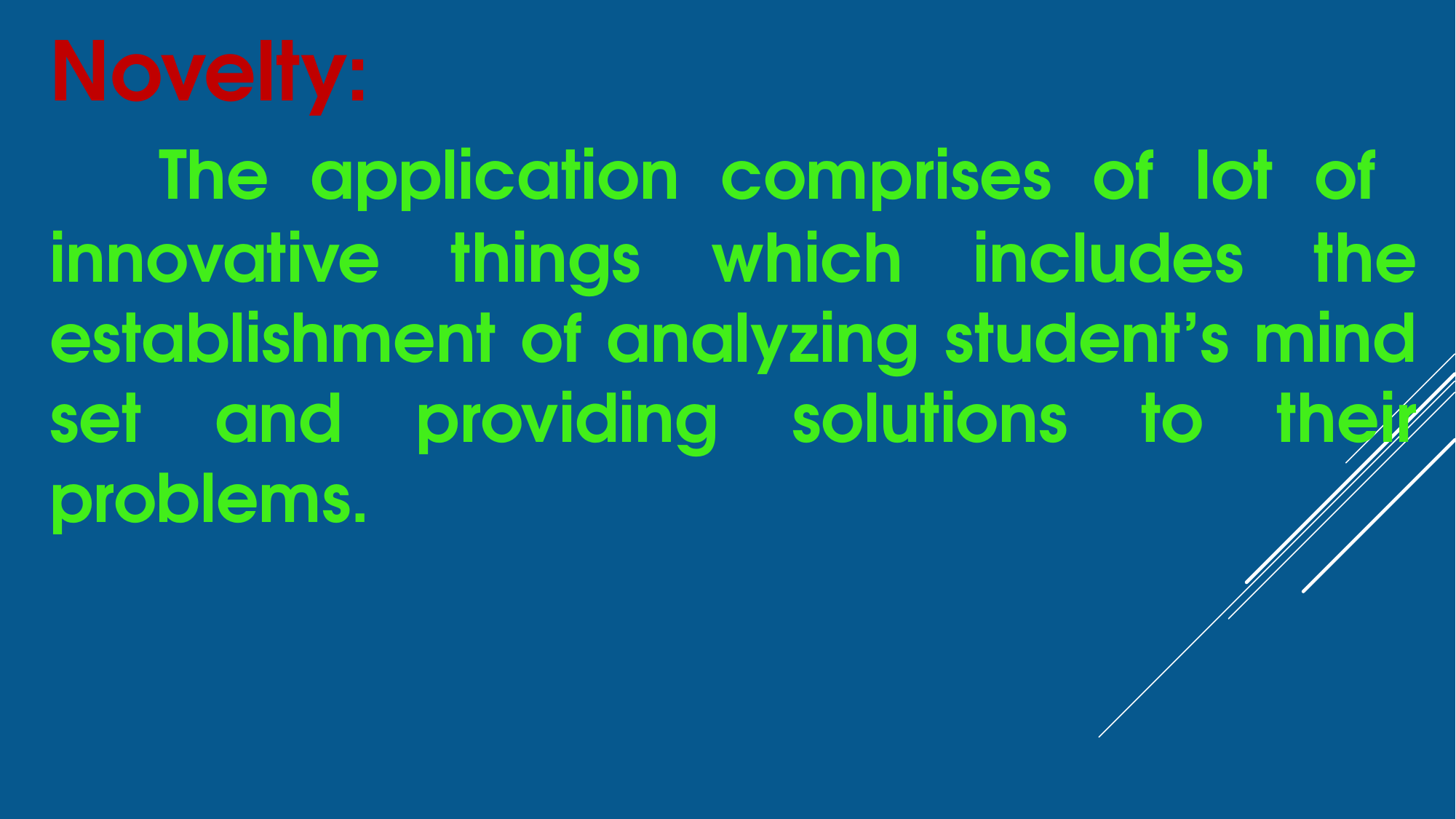

Novelty:
	The application comprises of lot of  innovative things which includes the establishment of analyzing student’s mind set and providing solutions to their problems.